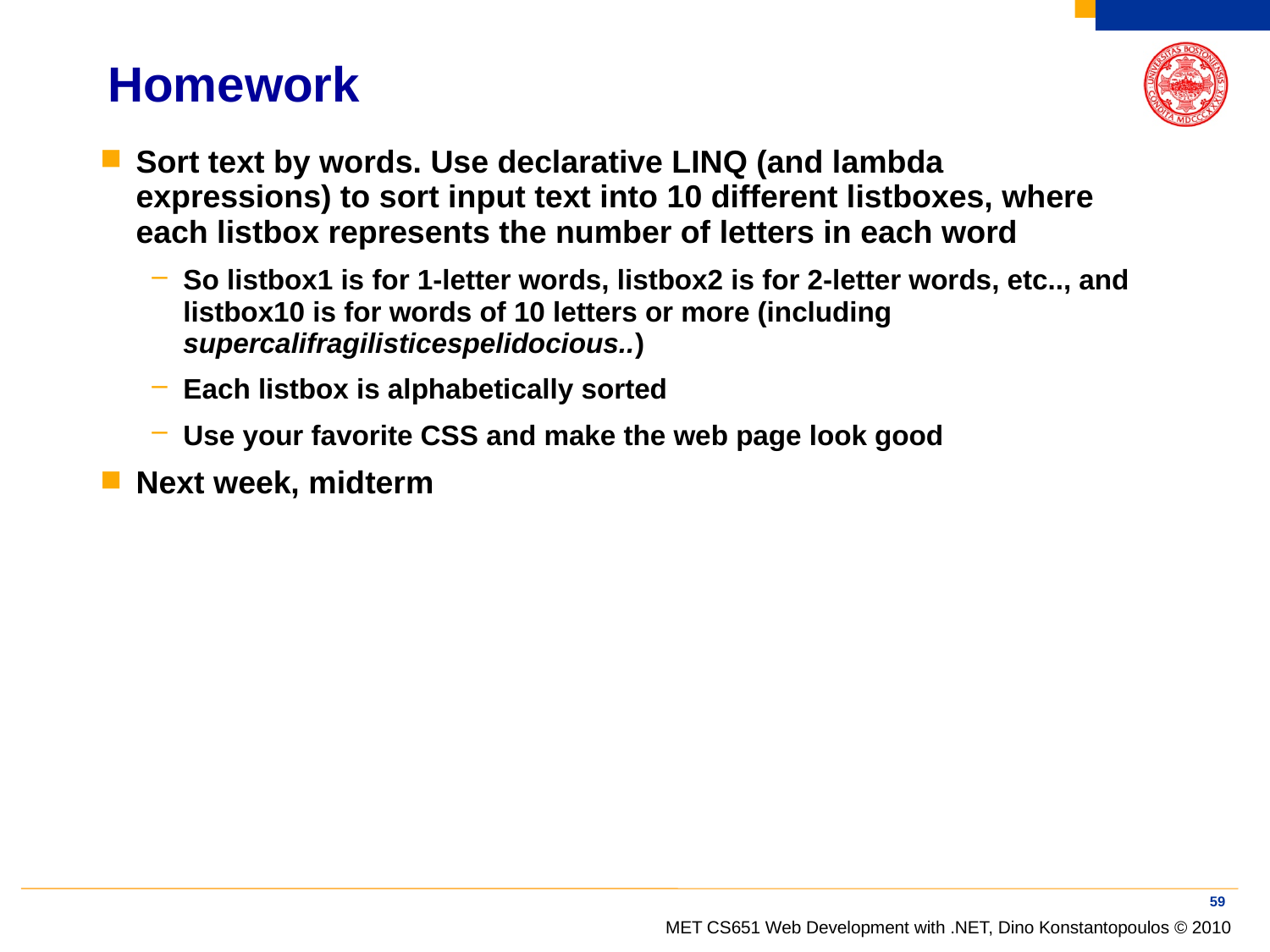

# Homework
Sort text by words. Use declarative LINQ (and lambda expressions) to sort input text into 10 different listboxes, where each listbox represents the number of letters in each word
So listbox1 is for 1-letter words, listbox2 is for 2-letter words, etc.., and listbox10 is for words of 10 letters or more (including supercalifragilisticespelidocious..)
Each listbox is alphabetically sorted
Use your favorite CSS and make the web page look good
Next week, midterm
59